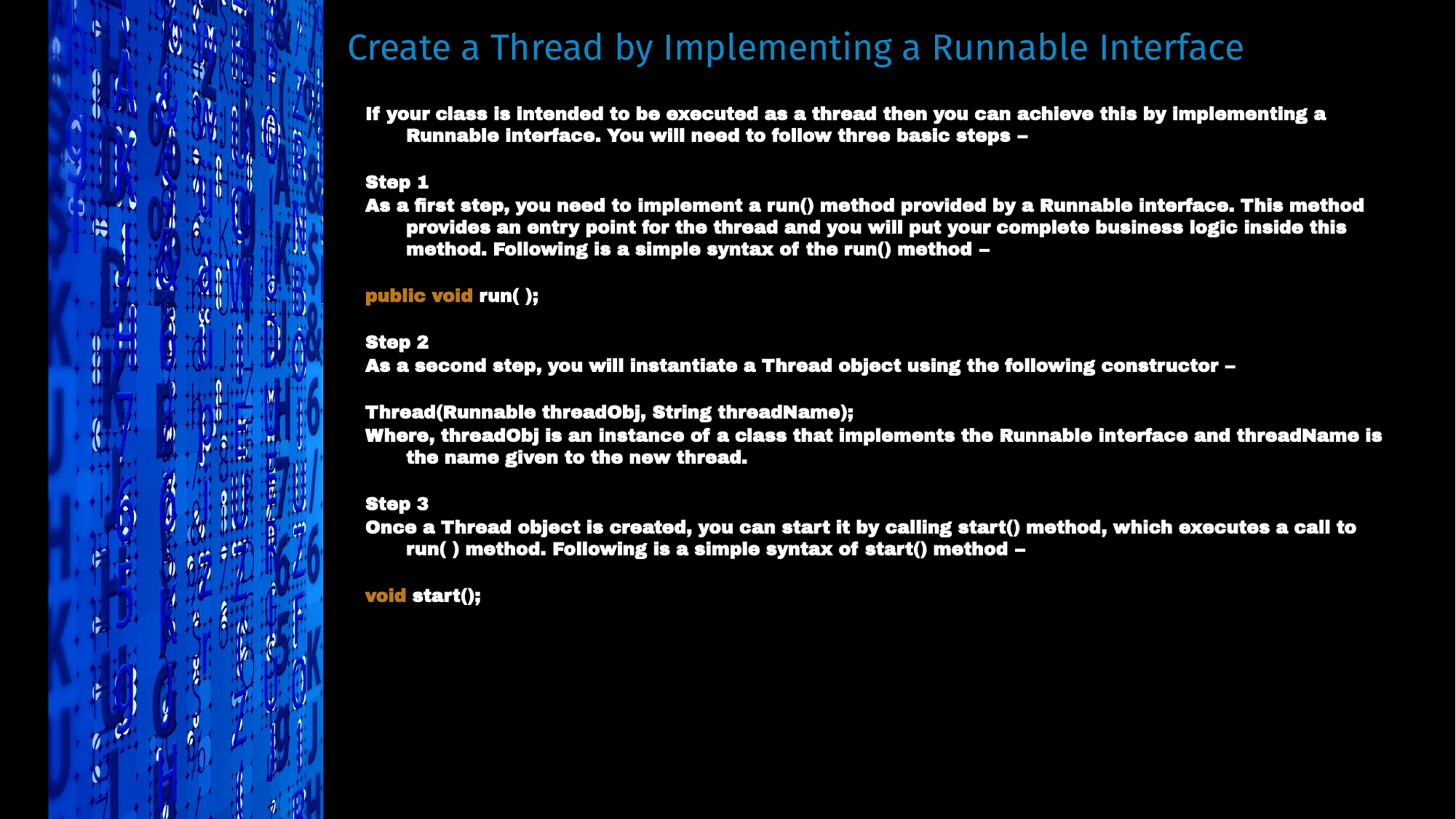

Create a Thread by Implementing a Runnable Interface
If your class is intended to be executed as a thread then you can achieve this by implementing a Runnable interface. You will need to follow three basic steps −

Step 1
As a first step, you need to implement a run() method provided by a Runnable interface. This method provides an entry point for the thread and you will put your complete business logic inside this method. Following is a simple syntax of the run() method −

public void run( );

Step 2
As a second step, you will instantiate a Thread object using the following constructor −

Thread(Runnable threadObj, String threadName);
Where, threadObj is an instance of a class that implements the Runnable interface and threadName is the name given to the new thread.

Step 3
Once a Thread object is created, you can start it by calling start() method, which executes a call to run( ) method. Following is a simple syntax of start() method −

void start();